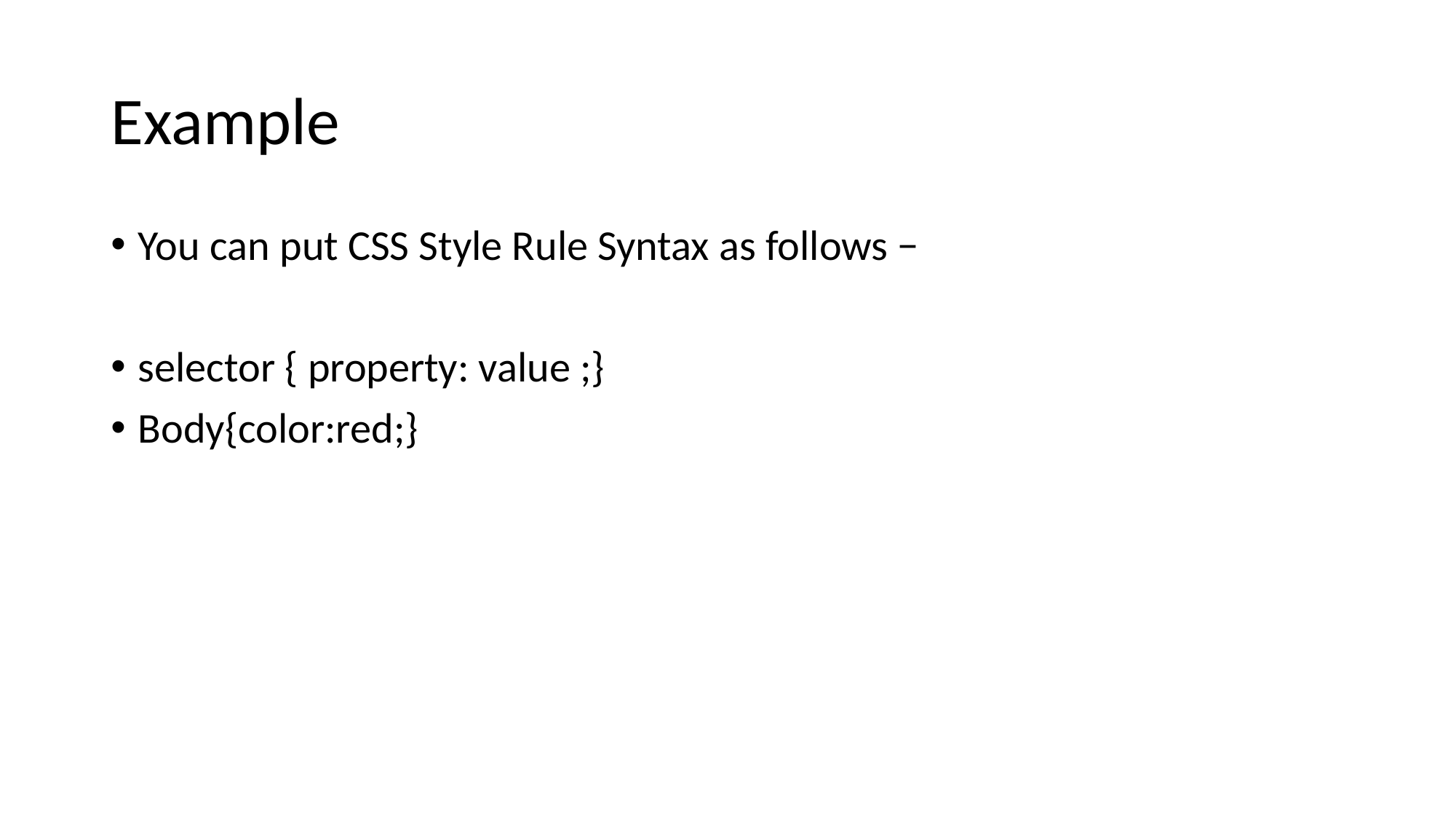

# Example
You can put CSS Style Rule Syntax as follows −

selector { property: value ;}
Body{color:red;}